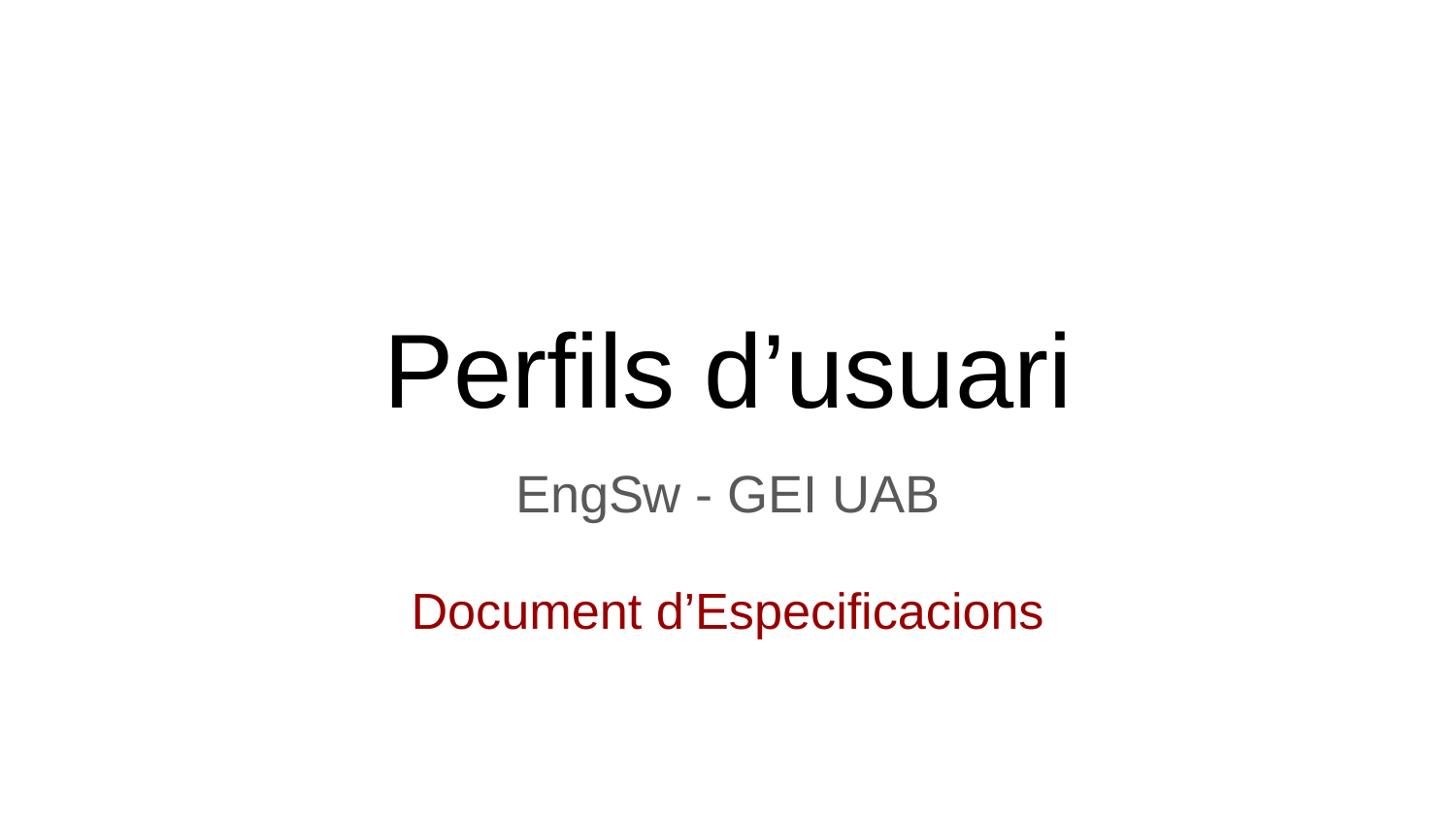

# Perfils d’usuari
EngSw - GEI UAB

Document d’Especificacions